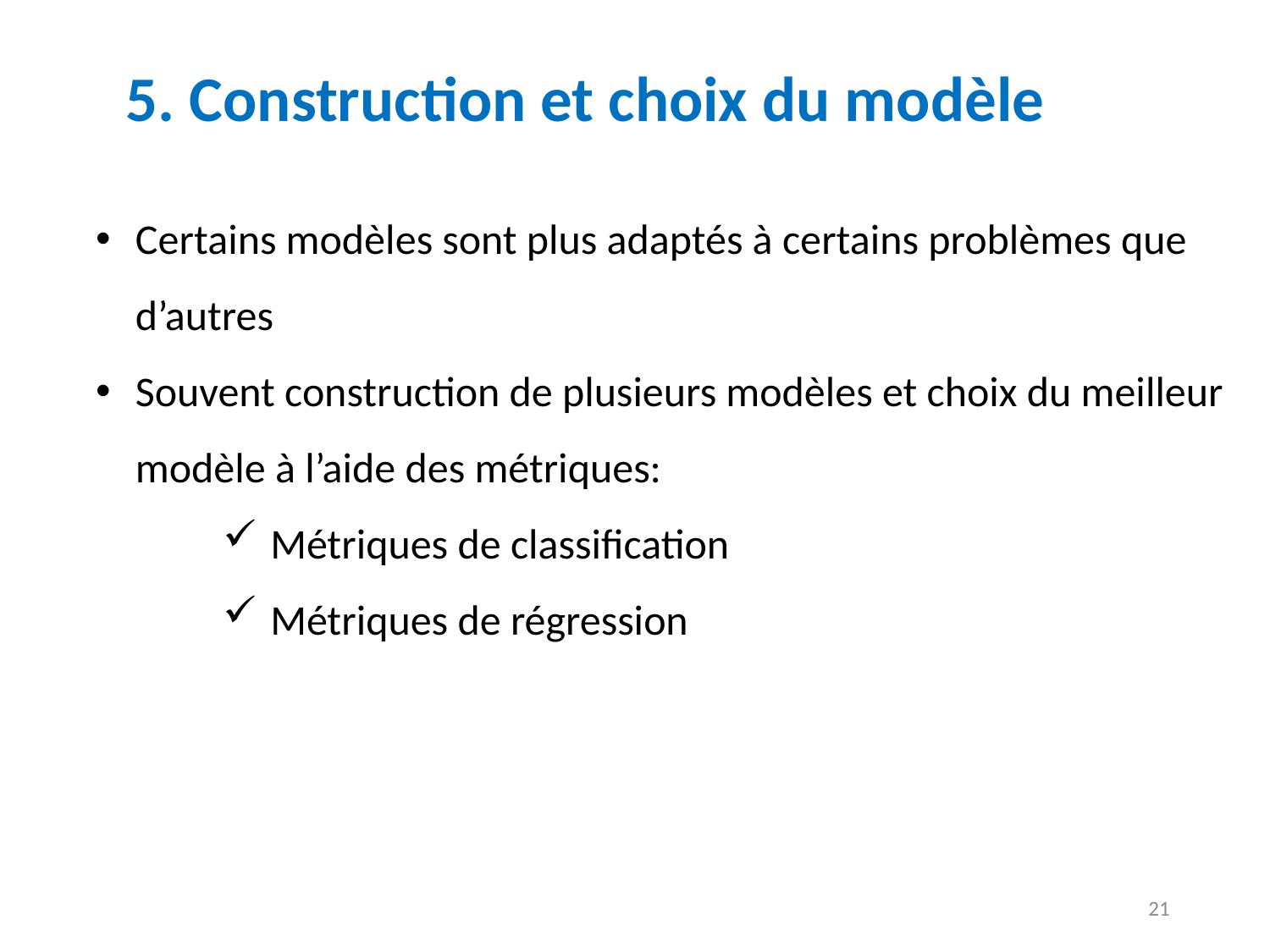

# 5. Construction et choix du modèle
Certains modèles sont plus adaptés à certains problèmes que d’autres
Souvent construction de plusieurs modèles et choix du meilleur modèle à l’aide des métriques:
Métriques de classification
Métriques de régression

21